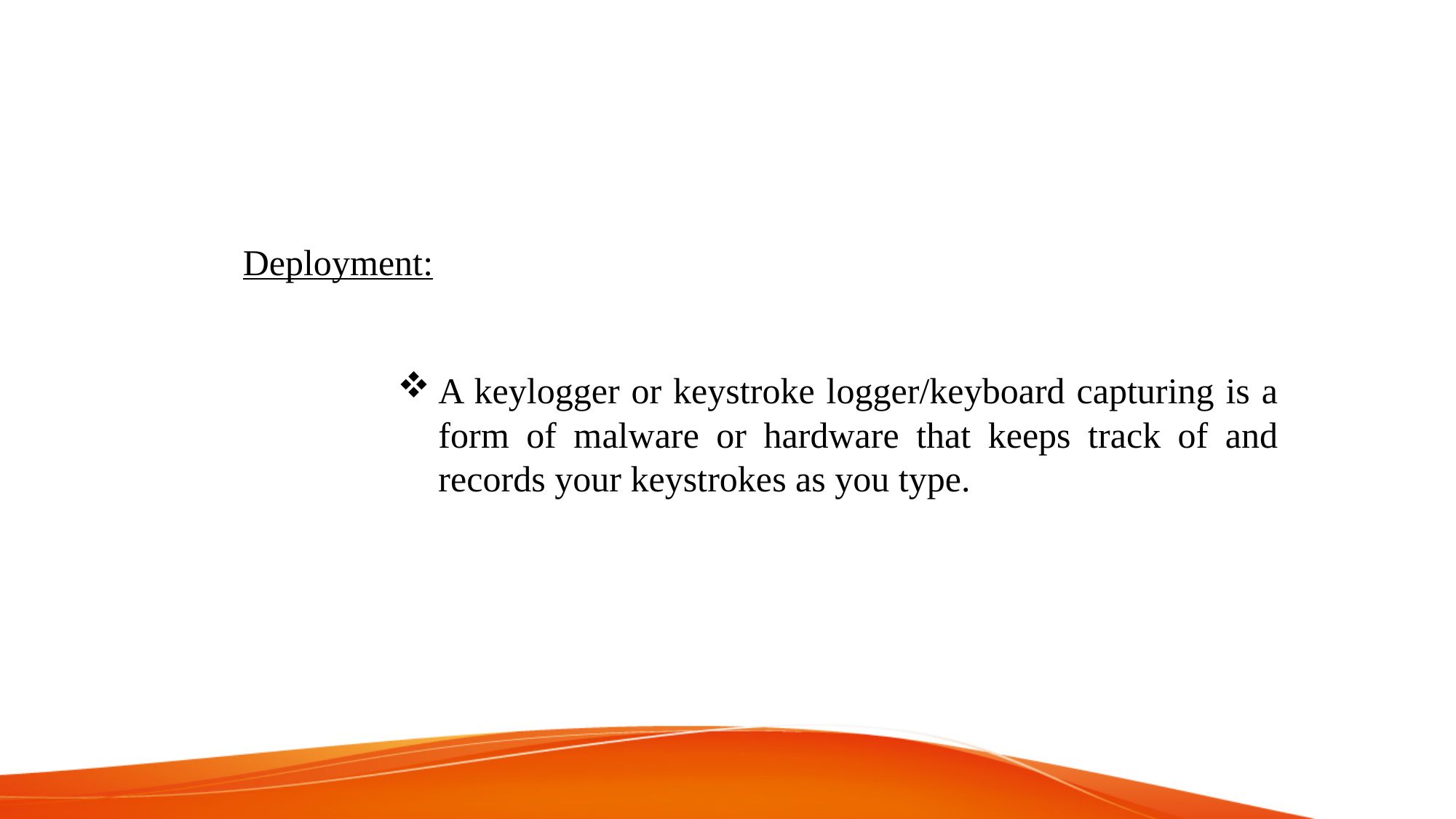

Deployment:
A keylogger or keystroke logger/keyboard capturing is a form of malware or hardware that keeps track of and records your keystrokes as you type.